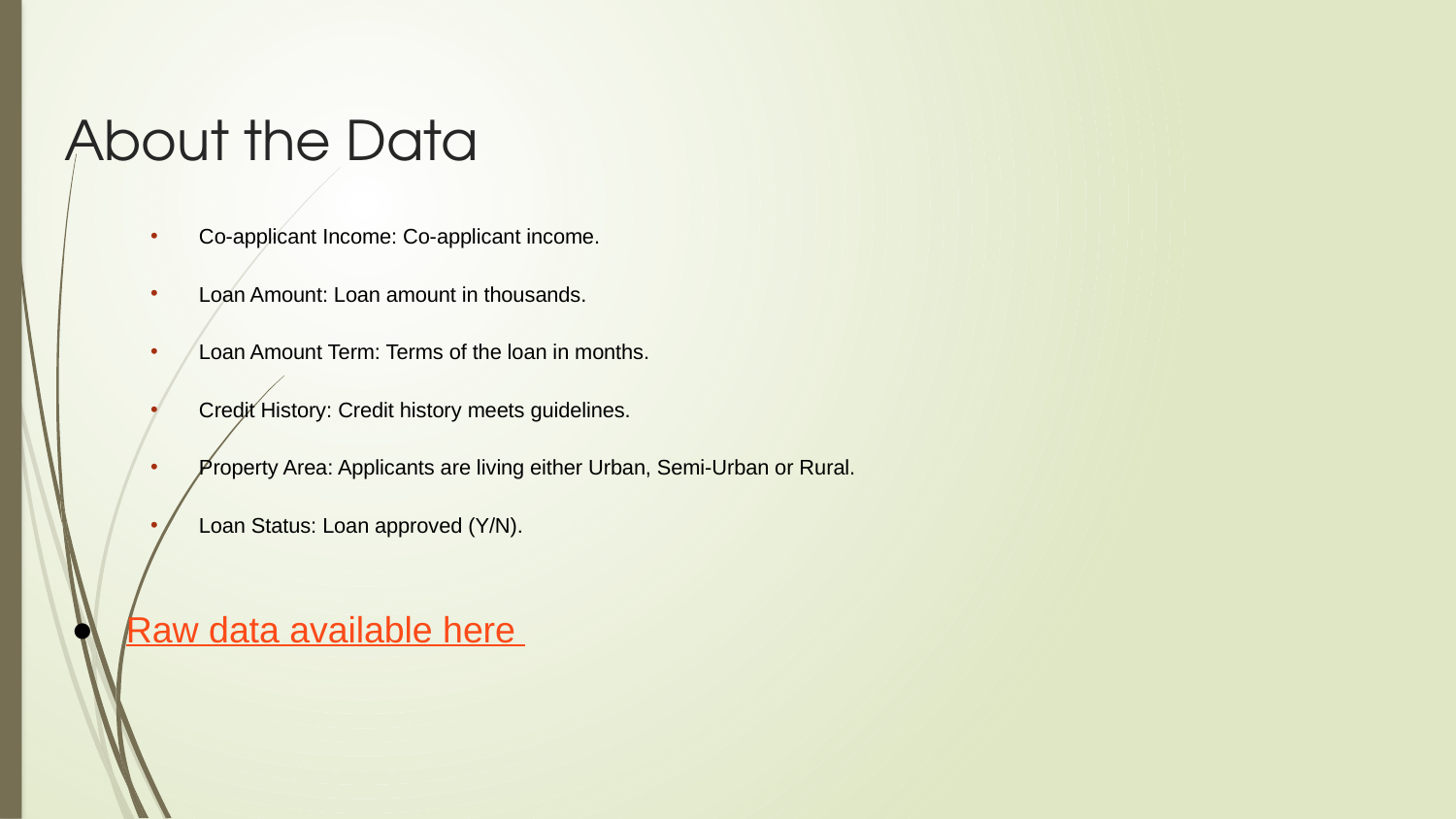

# About the Data
Co-applicant Income: Co-applicant income.
Loan Amount: Loan amount in thousands.
Loan Amount Term: Terms of the loan in months.
Credit History: Credit history meets guidelines.
Property Area: Applicants are living either Urban, Semi-Urban or Rural.
Loan Status: Loan approved (Y/N).

Raw data available here